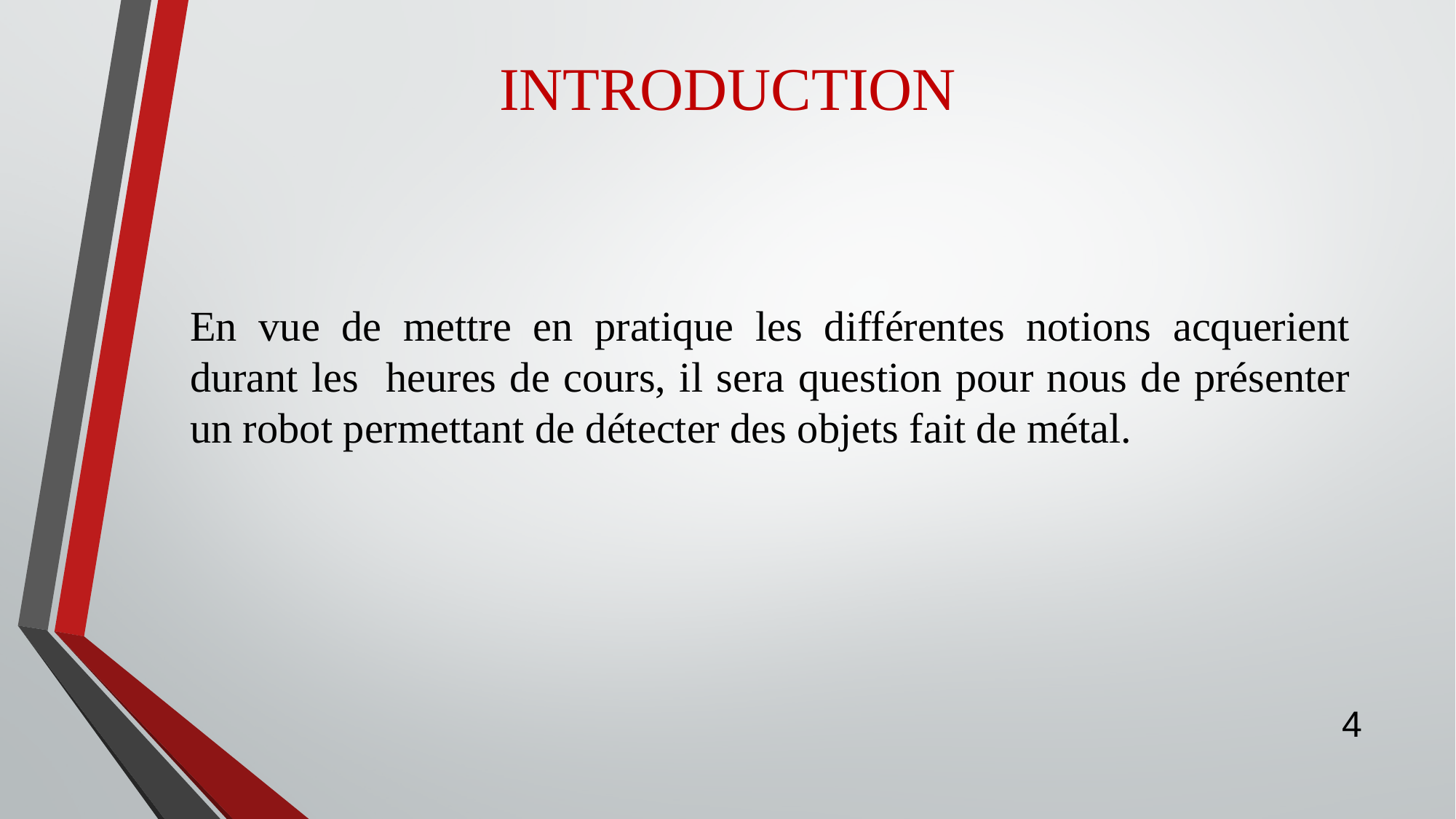

# INTRODUCTION
En vue de mettre en pratique les différentes notions acquerient durant les  heures de cours, il sera question pour nous de présenter un robot permettant de détecter des objets fait de métal.
4